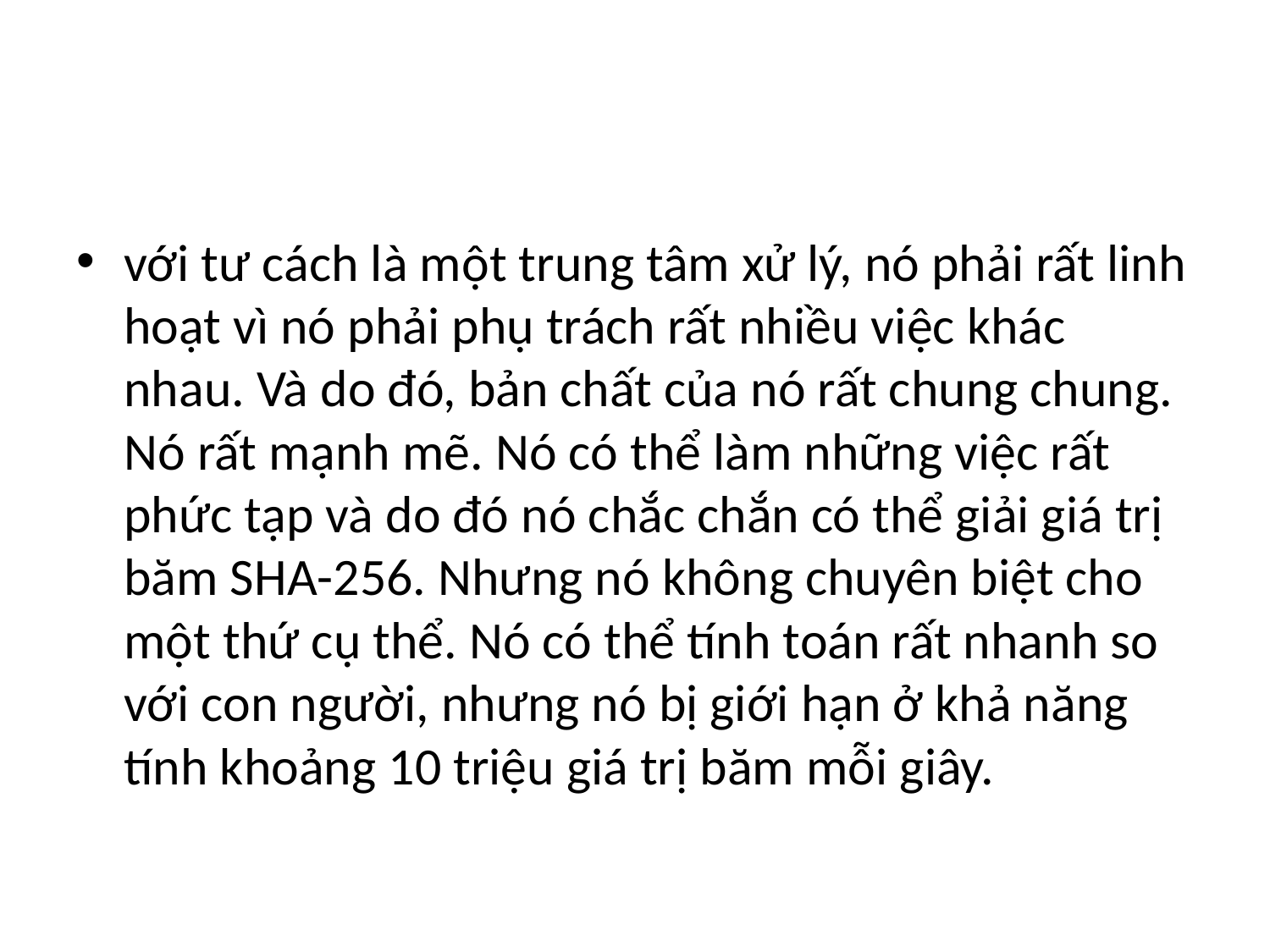

#
với tư cách là một trung tâm xử lý, nó phải rất linh hoạt vì nó phải phụ trách rất nhiều việc khác nhau. Và do đó, bản chất của nó rất chung chung. Nó rất mạnh mẽ. Nó có thể làm những việc rất phức tạp và do đó nó chắc chắn có thể giải giá trị băm SHA-256. Nhưng nó không chuyên biệt cho một thứ cụ thể. Nó có thể tính toán rất nhanh so với con người, nhưng nó bị giới hạn ở khả năng tính khoảng 10 triệu giá trị băm mỗi giây.